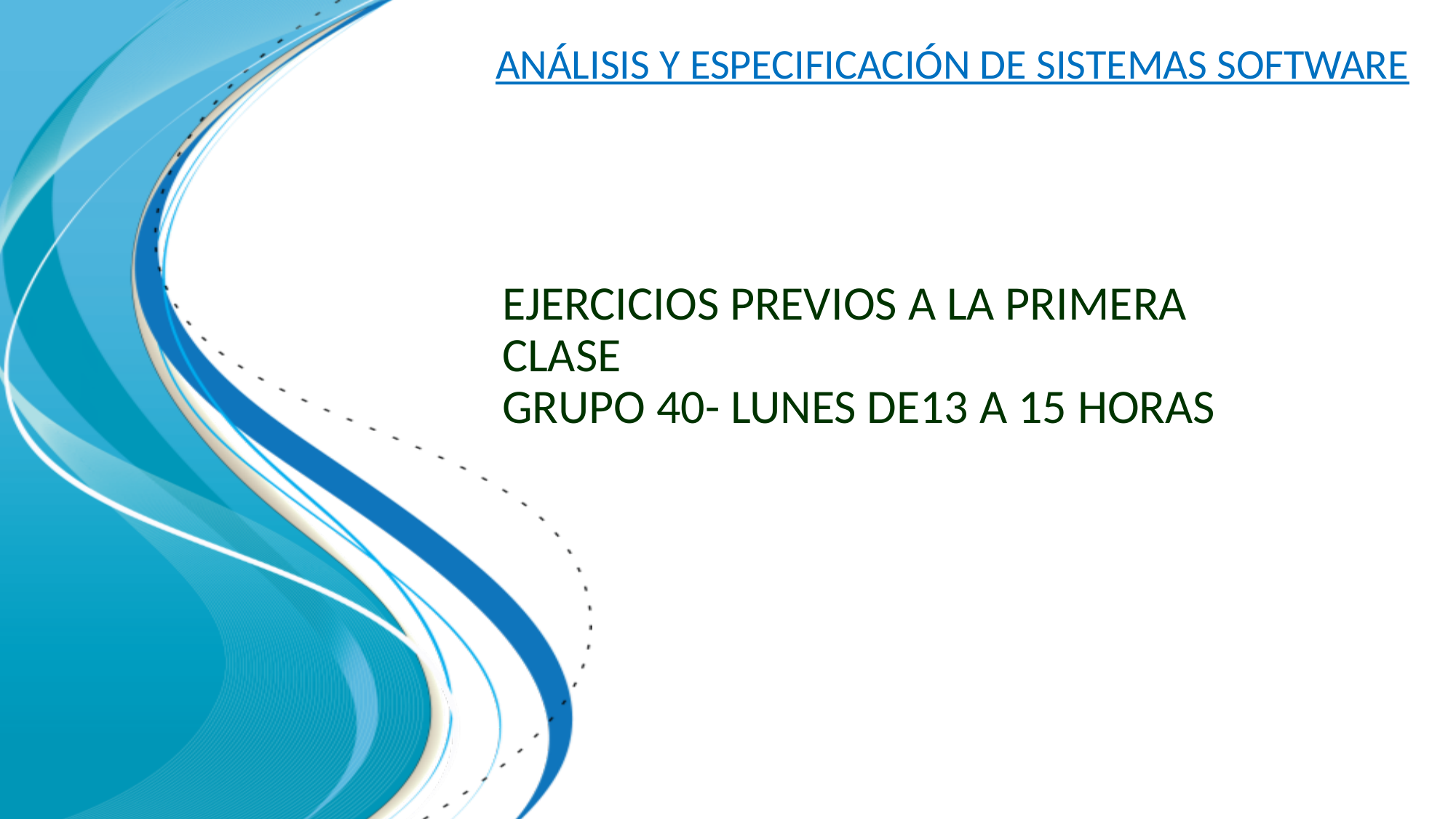

# EJERCICIOS PREVIOS A LA PRIMERA CLASE GRUPO 40- LUNES DE13 A 15 HORAS